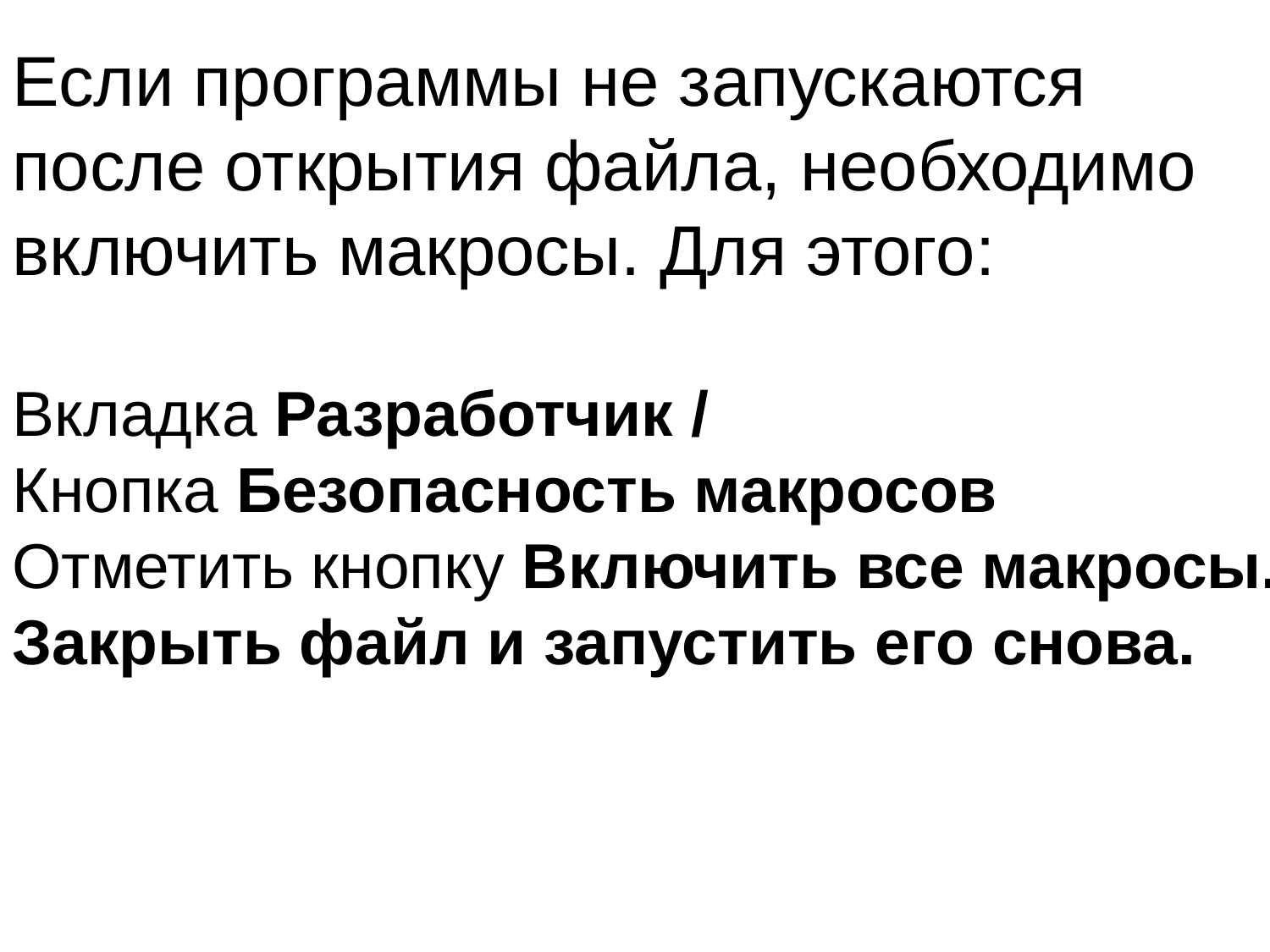

Если программы не запускаются после открытия файла, необходимо
включить макросы. Для этого:
Вкладка Разработчик /
Кнопка Безопасность макросов
Отметить кнопку Включить все макросы.
Закрыть файл и запустить его снова.